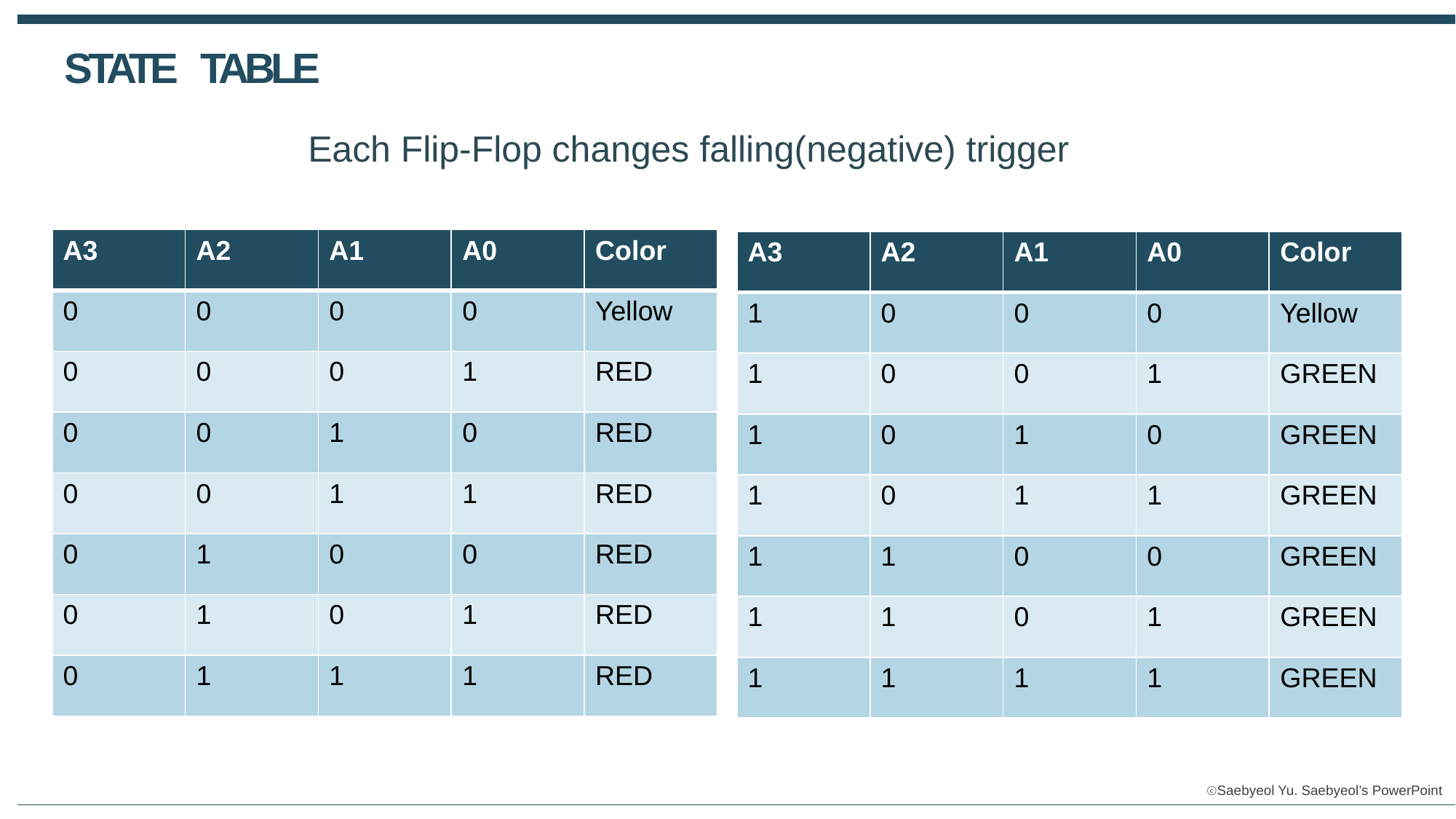

STATE   TABLE
Each Flip-Flop changes falling(negative) trigger
| A3 | A2 | A1 | A0 | Color |
| --- | --- | --- | --- | --- |
| 0 | 0 | 0 | 0 | Yellow |
| 0 | 0 | 0 | 1 | RED |
| 0 | 0 | 1 | 0 | RED |
| 0 | 0 | 1 | 1 | RED |
| 0 | 1 | 0 | 0 | RED |
| 0 | 1 | 0 | 1 | RED |
| 0 | 1 | 1 | 1 | RED |
| A3 | A2 | A1 | A0 | Color |
| --- | --- | --- | --- | --- |
| 1 | 0 | 0 | 0 | Yellow |
| 1 | 0 | 0 | 1 | GREEN |
| 1 | 0 | 1 | 0 | GREEN |
| 1 | 0 | 1 | 1 | GREEN |
| 1 | 1 | 0 | 0 | GREEN |
| 1 | 1 | 0 | 1 | GREEN |
| 1 | 1 | 1 | 1 | GREEN |